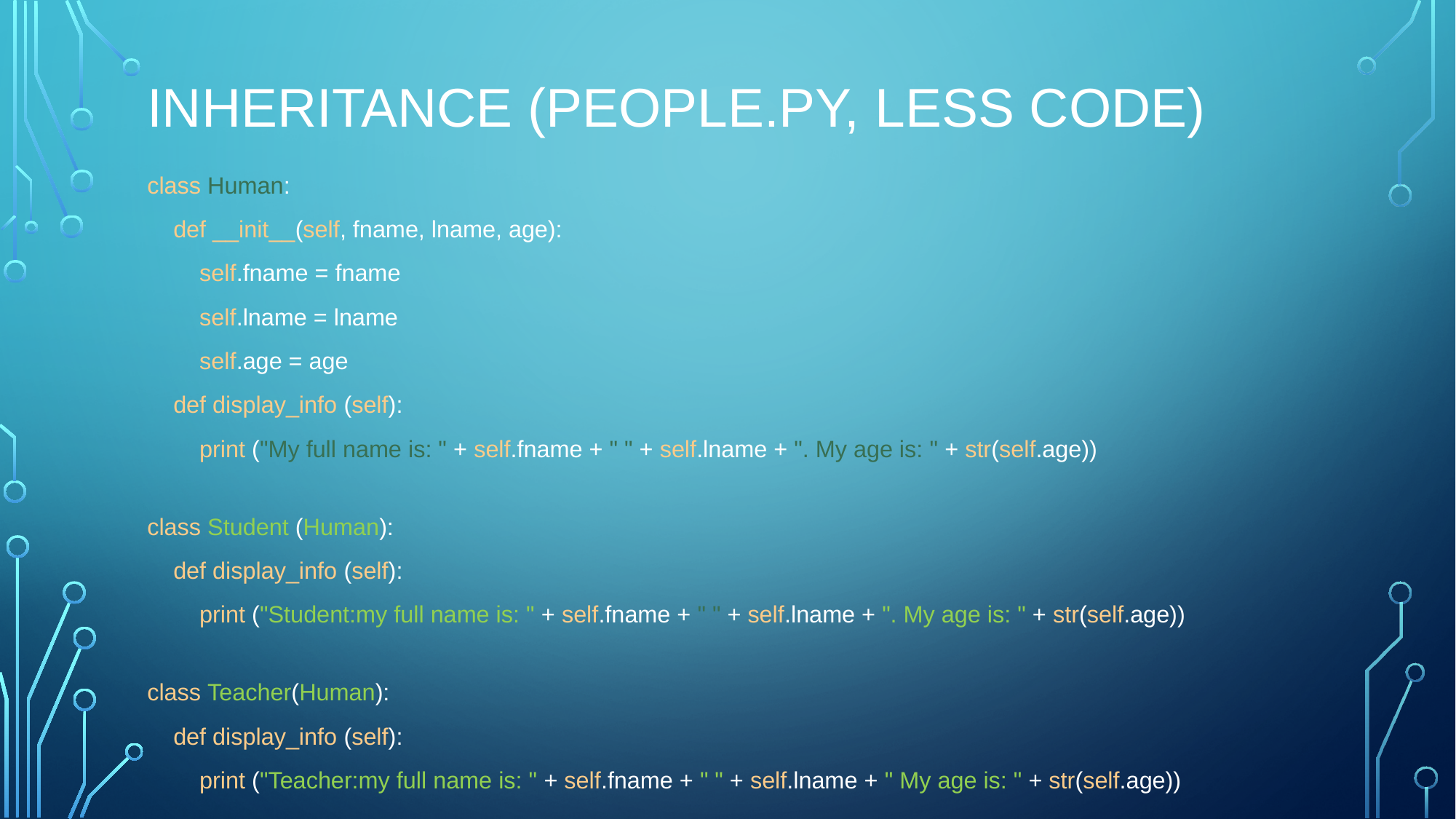

# Inheritance (people.py, Less code)
class Human:
    def __init__(self, fname, lname, age):
        self.fname = fname
        self.lname = lname
        self.age = age
    def display_info (self):
        print ("My full name is: " + self.fname + " " + self.lname + ". My age is: " + str(self.age))
 
class Student (Human):
    def display_info (self):
        print ("Student:my full name is: " + self.fname + " " + self.lname + ". My age is: " + str(self.age))
class Teacher(Human):
    def display_info (self):
        print ("Teacher:my full name is: " + self.fname + " " + self.lname + " My age is: " + str(self.age))